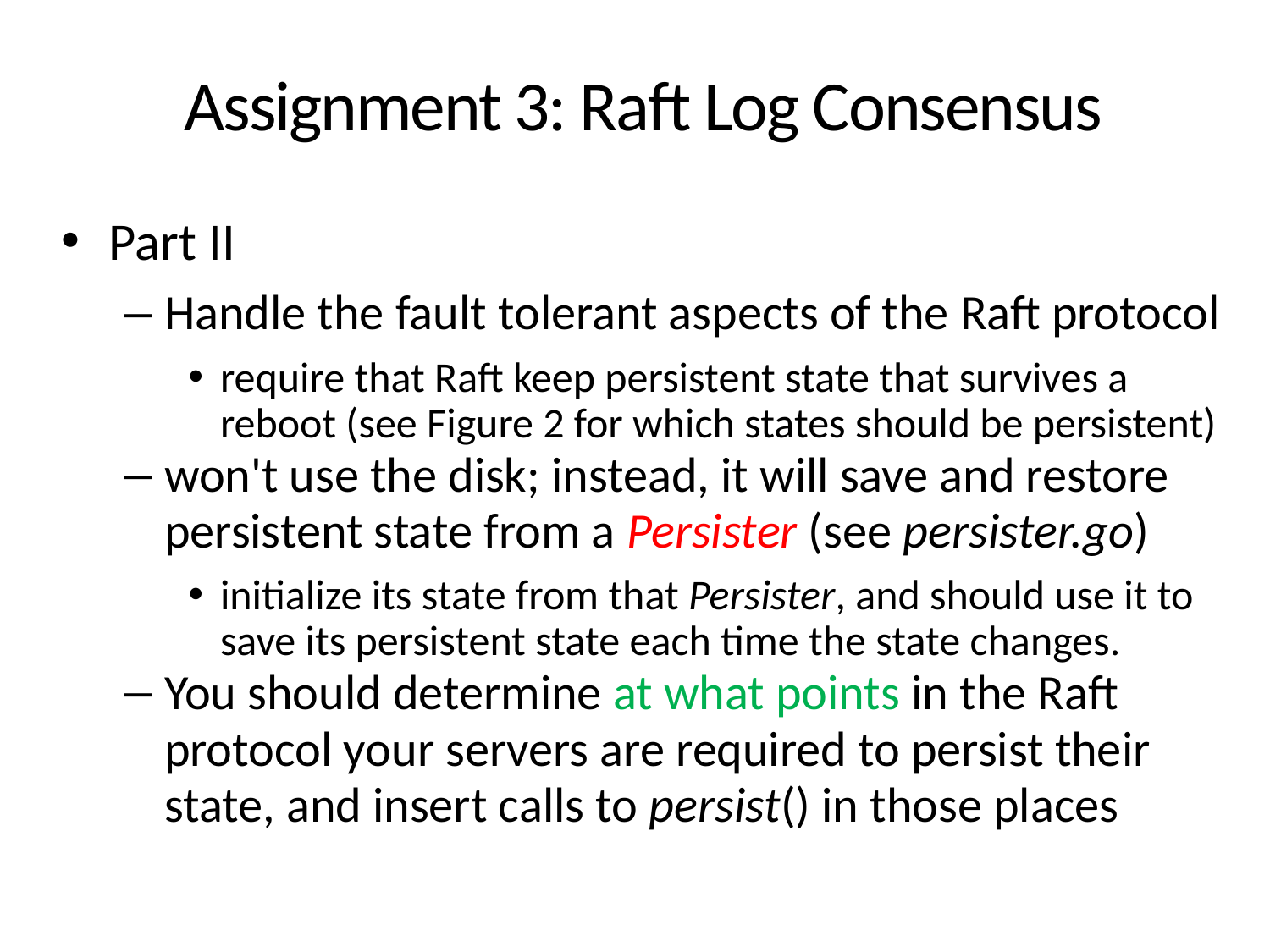

# Assignment 3: Raft Log Consensus
Part II
Handle the fault tolerant aspects of the Raft protocol
require that Raft keep persistent state that survives a reboot (see Figure 2 for which states should be persistent)
won't use the disk; instead, it will save and restore persistent state from a Persister (see persister.go)
initialize its state from that Persister, and should use it to save its persistent state each time the state changes.
You should determine at what points in the Raft protocol your servers are required to persist their state, and insert calls to persist() in those places